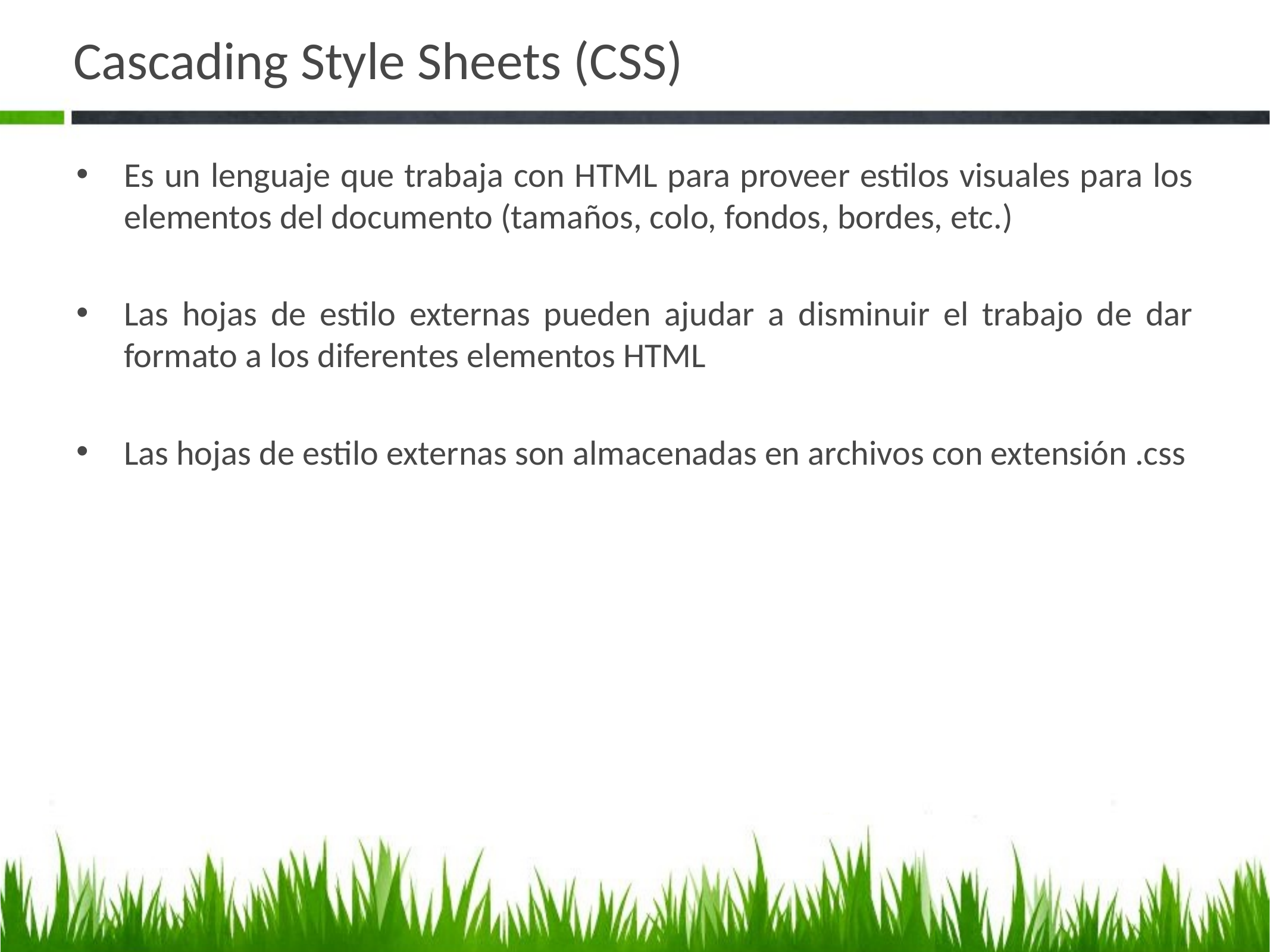

# Cascading Style Sheets (CSS)
Es un lenguaje que trabaja con HTML para proveer estilos visuales para los elementos del documento (tamaños, colo, fondos, bordes, etc.)

Las hojas de estilo externas pueden ajudar a disminuir el trabajo de dar formato a los diferentes elementos HTML

Las hojas de estilo externas son almacenadas en archivos con extensión .css